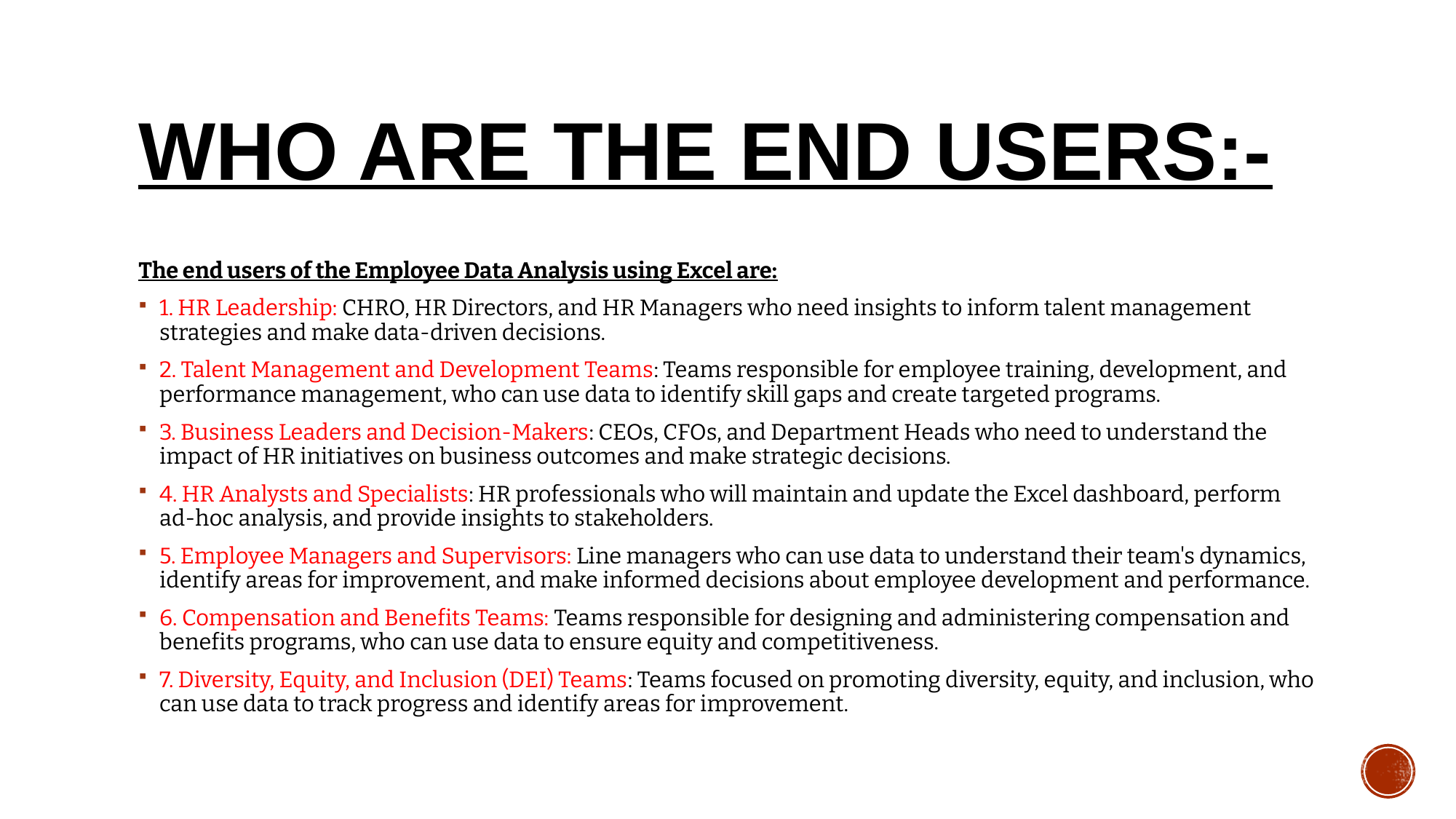

# WHO ARE THE END USERS:-
The end users of the Employee Data Analysis using Excel are:
1. HR Leadership: CHRO, HR Directors, and HR Managers who need insights to inform talent management strategies and make data-driven decisions.
2. Talent Management and Development Teams: Teams responsible for employee training, development, and performance management, who can use data to identify skill gaps and create targeted programs.
3. Business Leaders and Decision-Makers: CEOs, CFOs, and Department Heads who need to understand the impact of HR initiatives on business outcomes and make strategic decisions.
4. HR Analysts and Specialists: HR professionals who will maintain and update the Excel dashboard, perform ad-hoc analysis, and provide insights to stakeholders.
5. Employee Managers and Supervisors: Line managers who can use data to understand their team's dynamics, identify areas for improvement, and make informed decisions about employee development and performance.
6. Compensation and Benefits Teams: Teams responsible for designing and administering compensation and benefits programs, who can use data to ensure equity and competitiveness.
7. Diversity, Equity, and Inclusion (DEI) Teams: Teams focused on promoting diversity, equity, and inclusion, who can use data to track progress and identify areas for improvement.